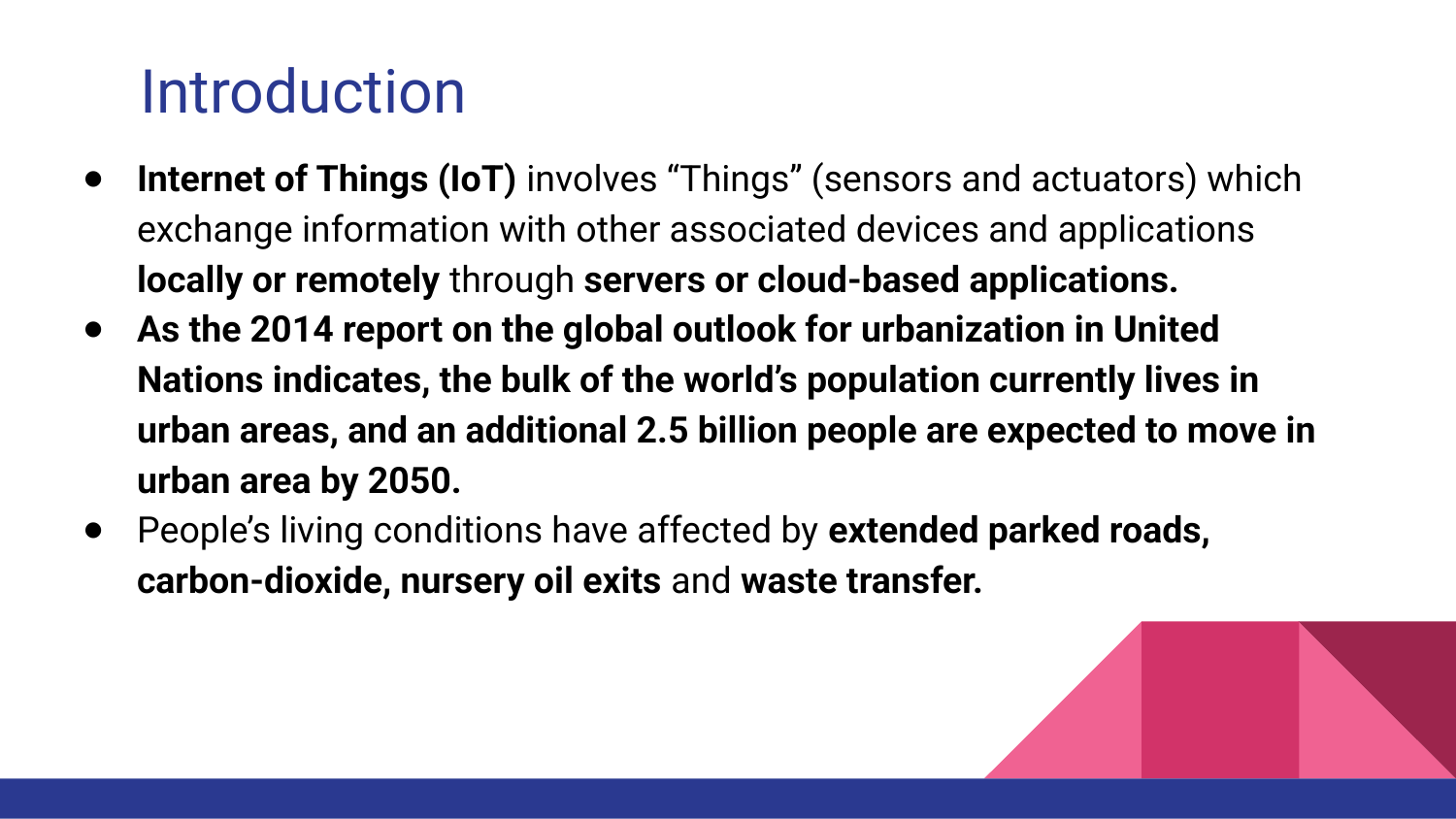

# Introduction
Internet of Things (IoT) involves “Things” (sensors and actuators) which exchange information with other associated devices and applications locally or remotely through servers or cloud-based applications.
As the 2014 report on the global outlook for urbanization in United Nations indicates, the bulk of the world’s population currently lives in urban areas, and an additional 2.5 billion people are expected to move in urban area by 2050.
People’s living conditions have affected by extended parked roads, carbon-dioxide, nursery oil exits and waste transfer.